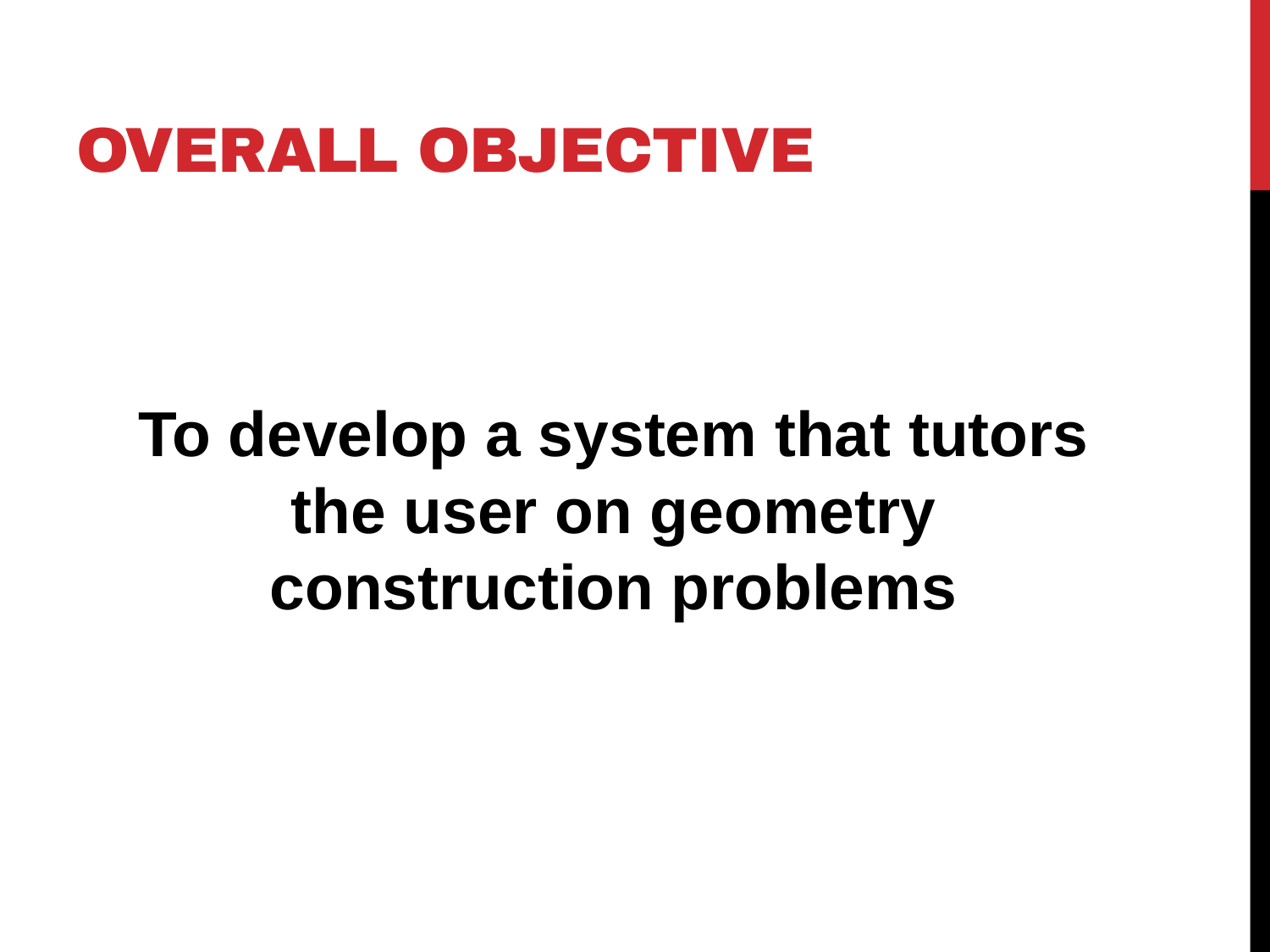

# Overall Objective
To develop a system that tutors the user on geometry construction problems